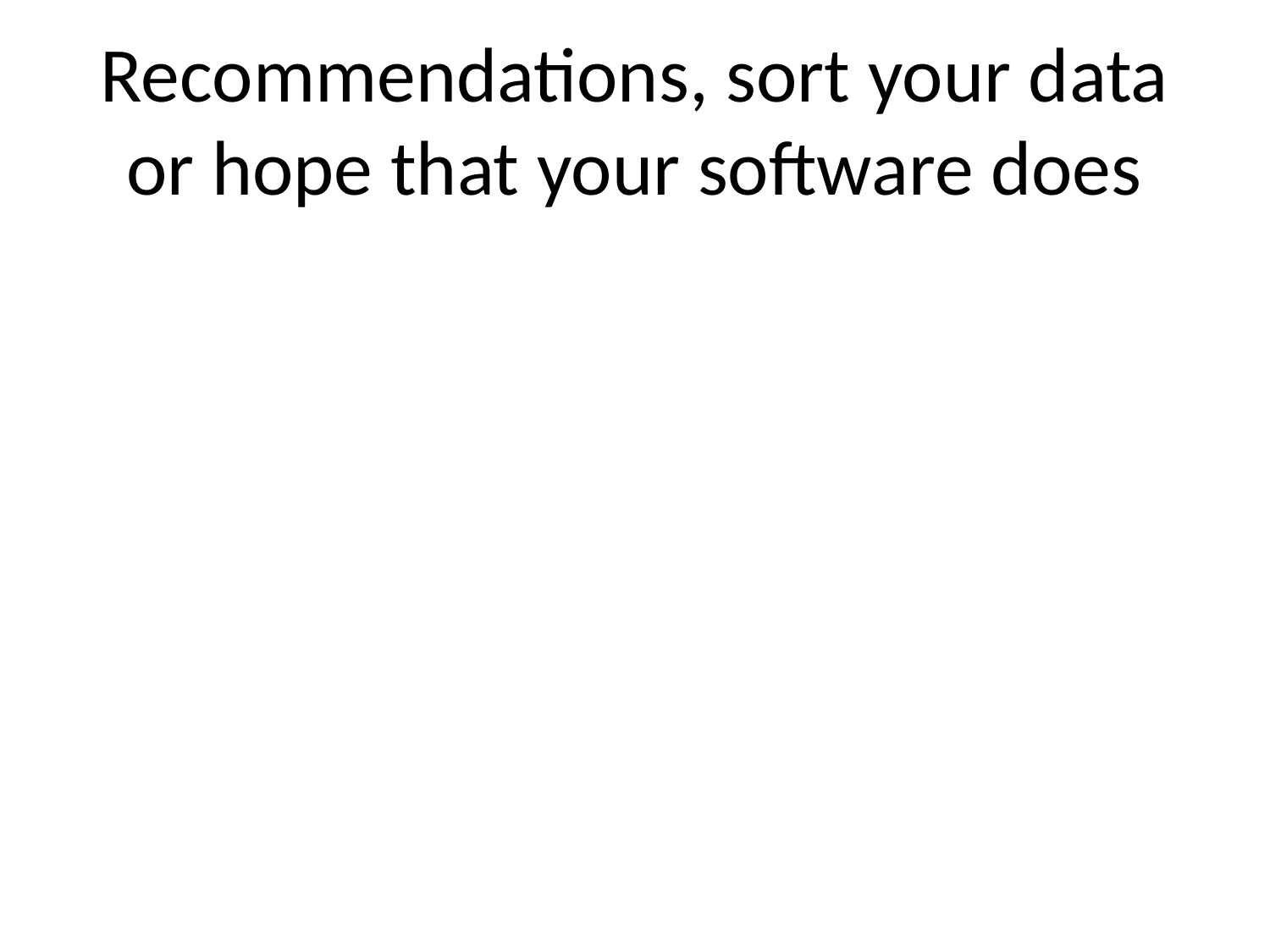

# Recommendations, sort your data or hope that your software does